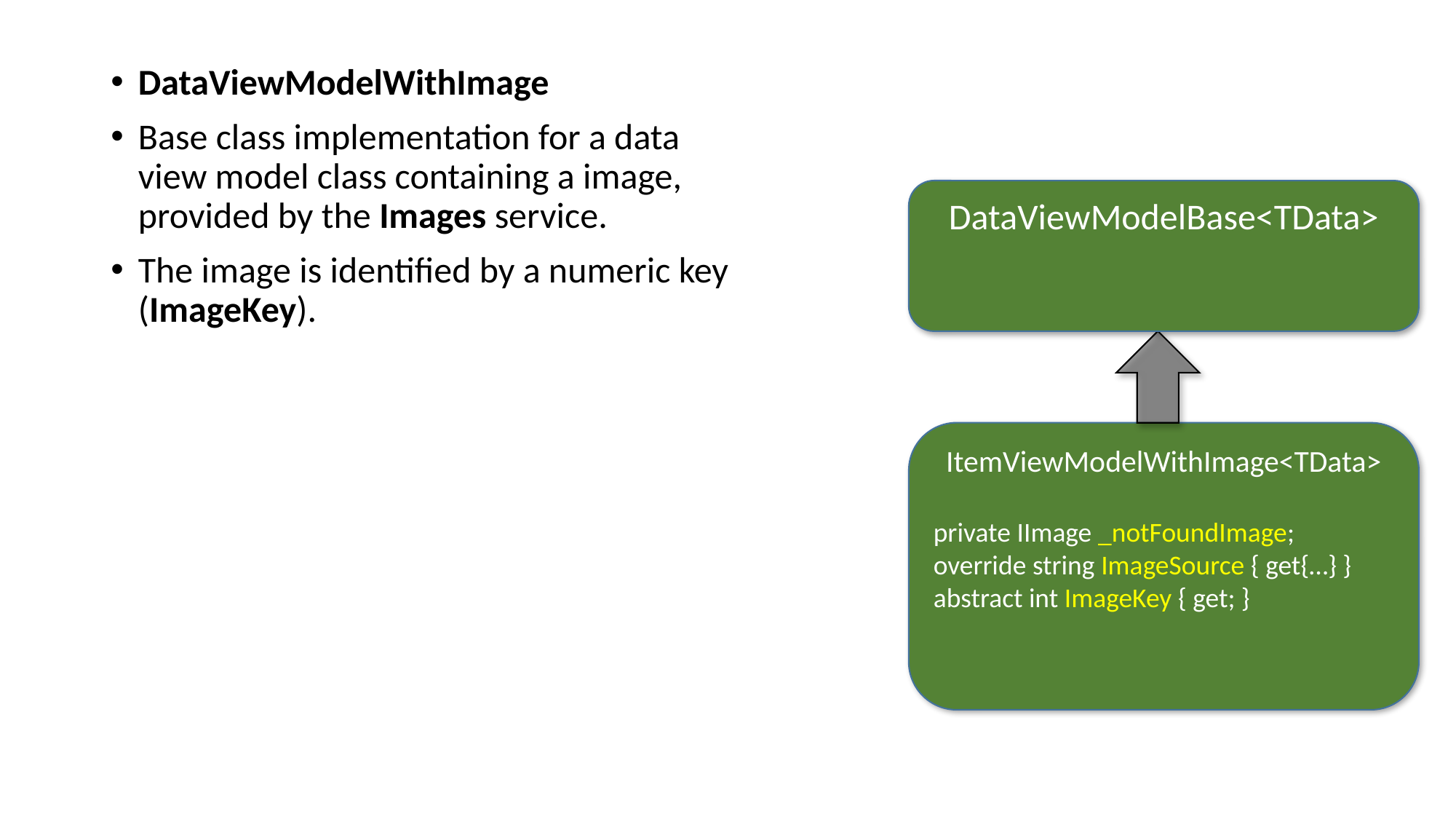

DataViewModelWithImage
Base class implementation for a data view model class containing a image, provided by the Images service.
The image is identified by a numeric key (ImageKey).
DataViewModelBase<TData>

ItemViewModelWithImage<TData>

private IImage _notFoundImage;
override string ImageSource { get{…} }
abstract int ImageKey { get; }